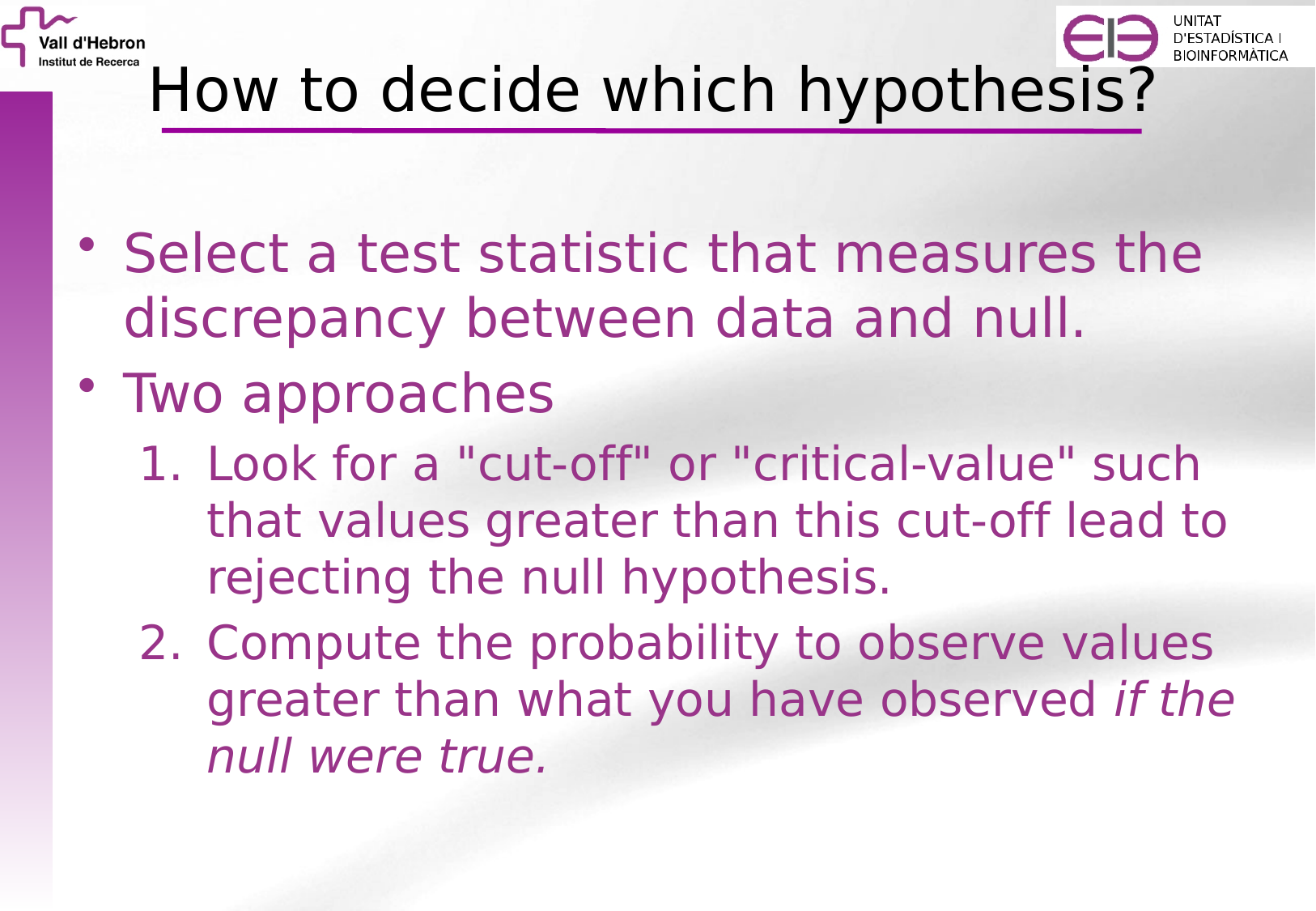

# How to decide which hypothesis?
Select a test statistic that measures the discrepancy between data and null.
Two approaches
Look for a "cut-off" or "critical-value" such that values greater than this cut-off lead to rejecting the null hypothesis.
Compute the probability to observe values greater than what you have observed if the null were true.